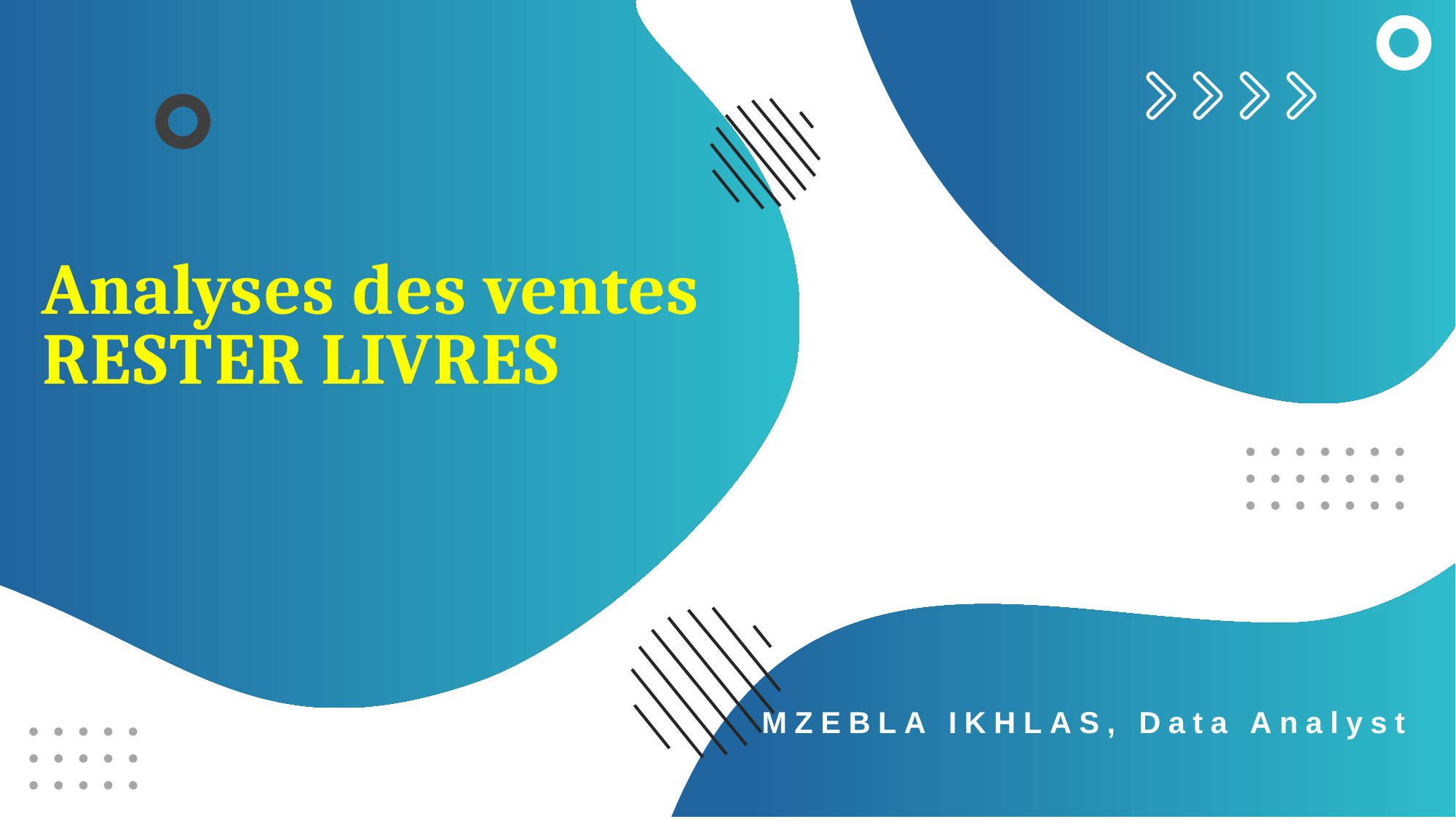

Analyses des ventes
RESTER LIVRES

MZEBLA IKHLAS, Data Analyst